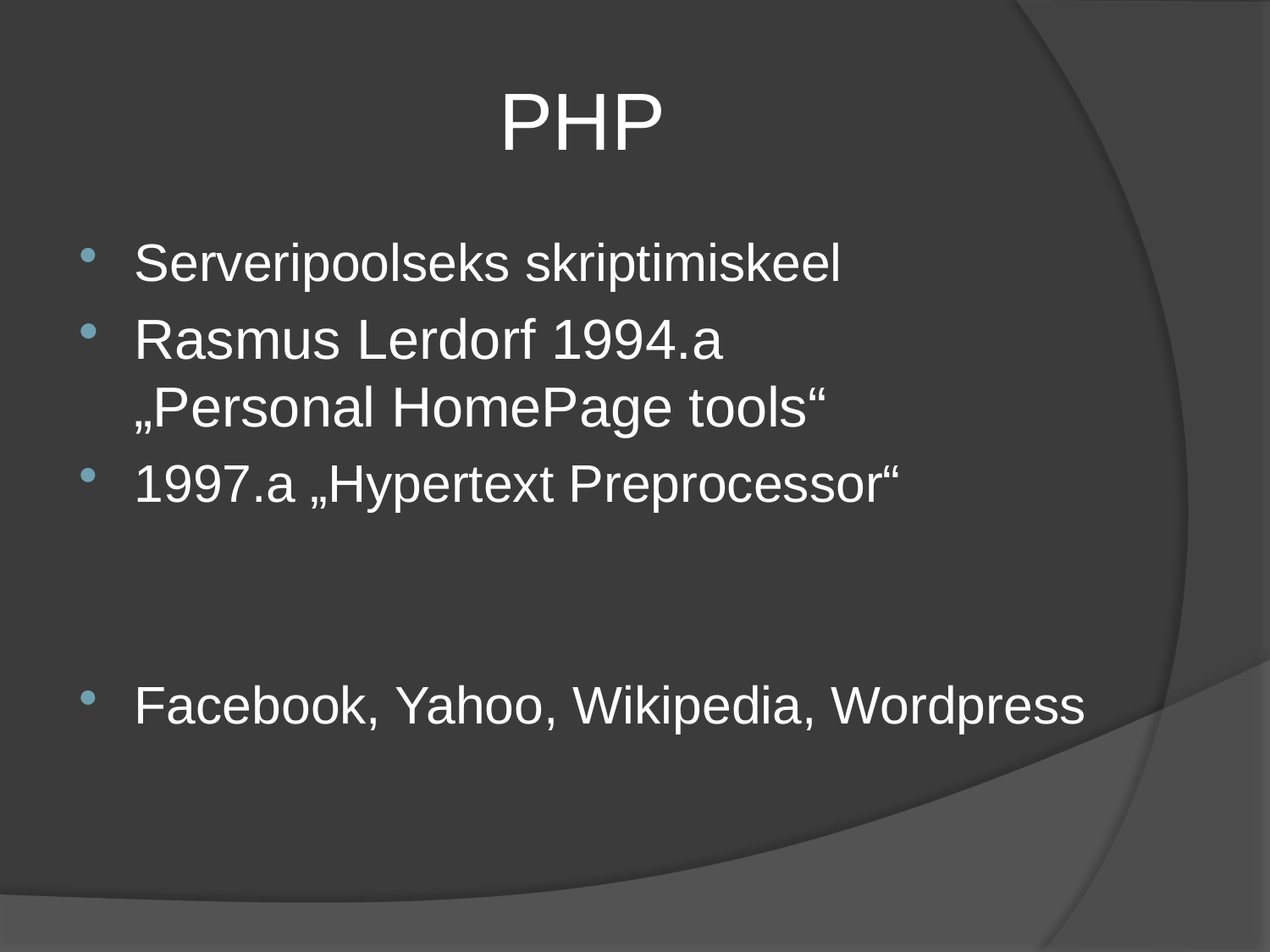

# PHP
Serveripoolseks skriptimiskeel
Rasmus Lerdorf 1994.a „Personal HomePage tools“
1997.a „Hypertext Preprocessor“

Facebook, Yahoo, Wikipedia, Wordpress